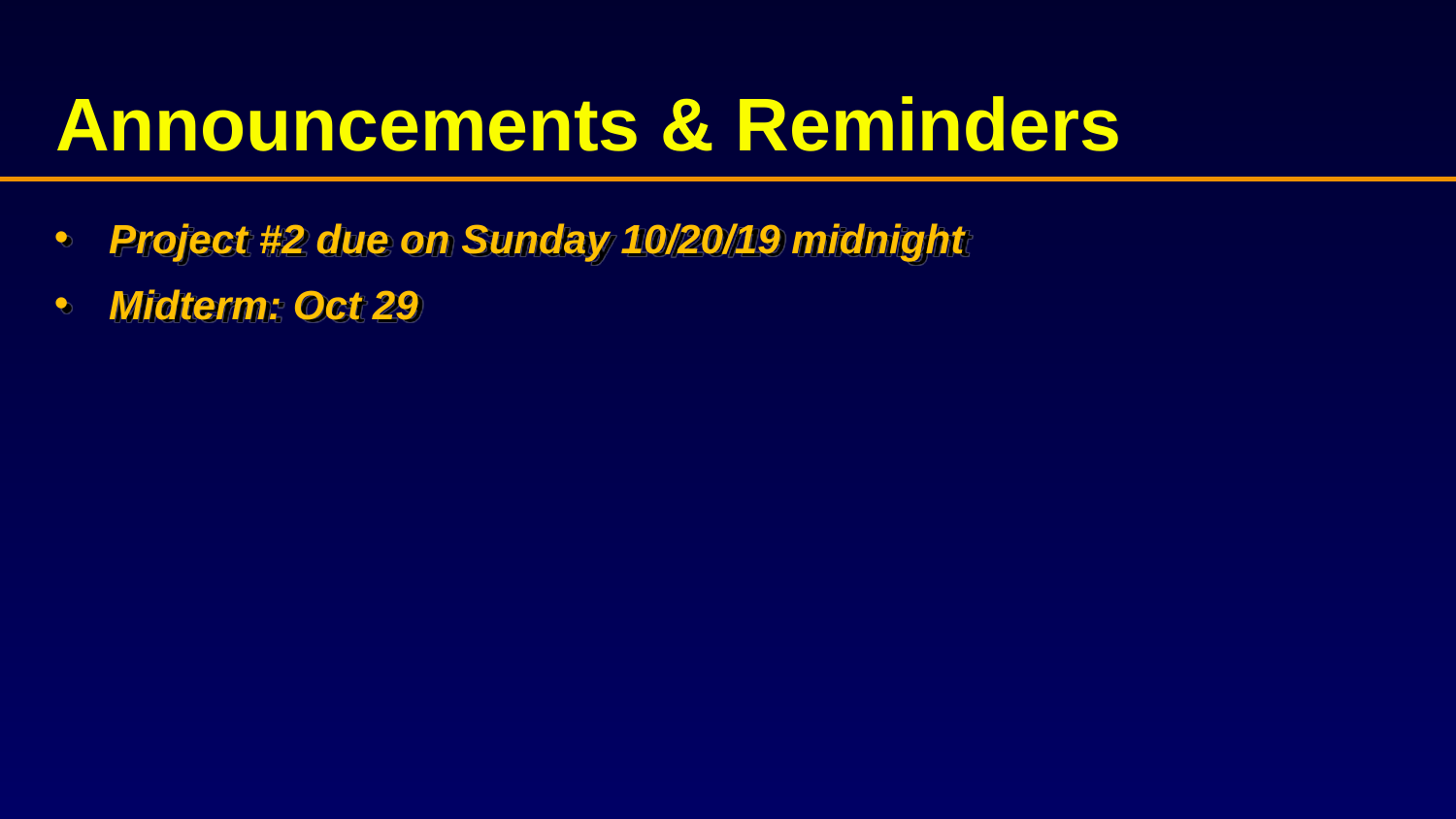

# Announcements & Reminders
Project #2 due on Sunday 10/20/19 midnight
Midterm: Oct 29